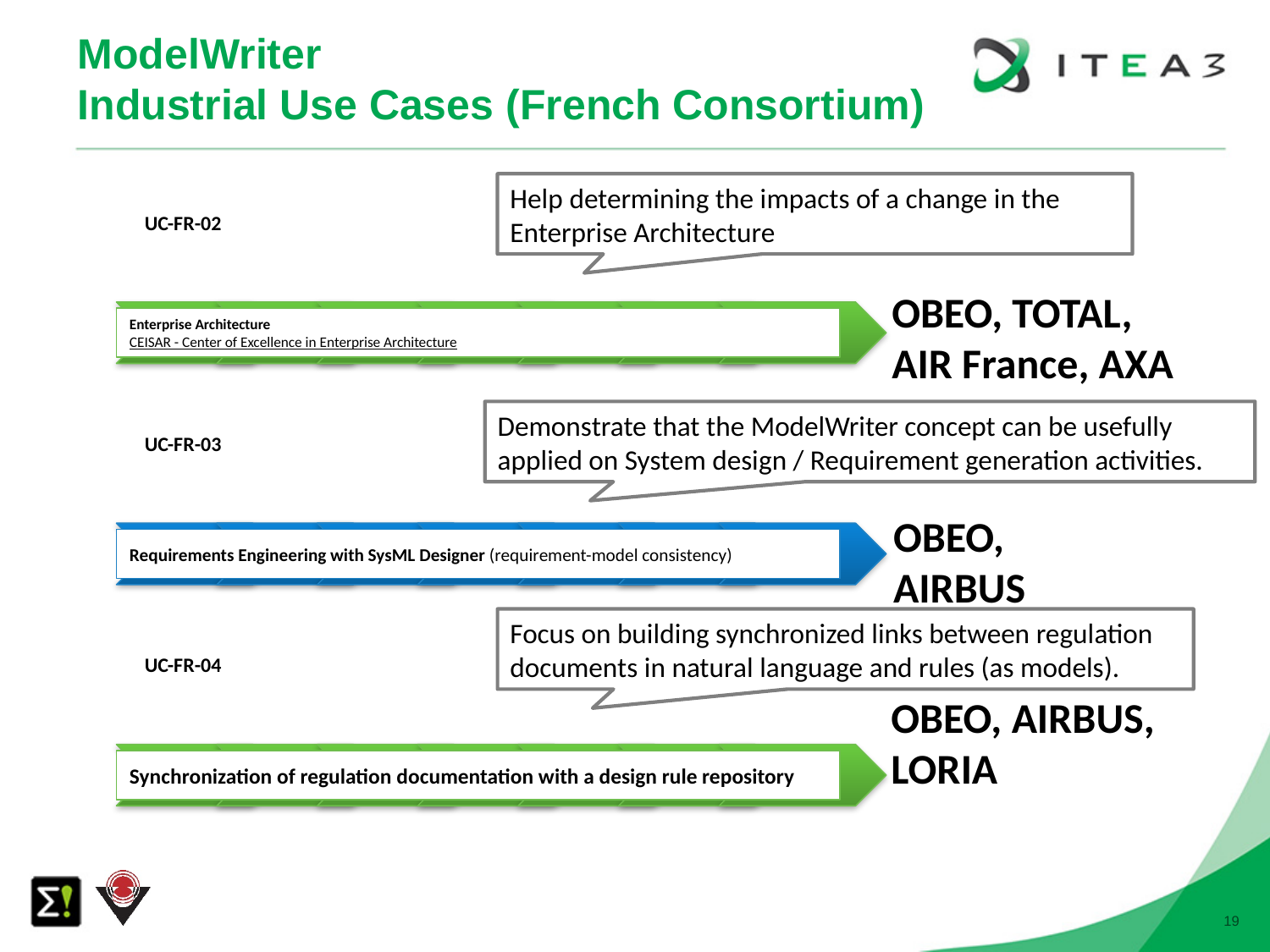

# ModelWriter Industrial Use Cases (French Consortium)
Help determining the impacts of a change in the Enterprise Architecture

UC-FR-02
Enterprise Architecture
CEISAR - Center of Excellence in Enterprise Architecture
UC-FR-03
Requirements Engineering with SysML Designer (requirement-model consistency)
UC-FR-04
Synchronization of regulation documentation with a design rule repository
OBEO, TOTAL,
AIR France, AXA
Demonstrate that the ModelWriter concept can be usefully applied on System design / Requirement generation activities.
OBEO, AIRBUS
Focus on building synchronized links between regulation documents in natural language and rules (as models).
OBEO, AIRBUS,
LORIA